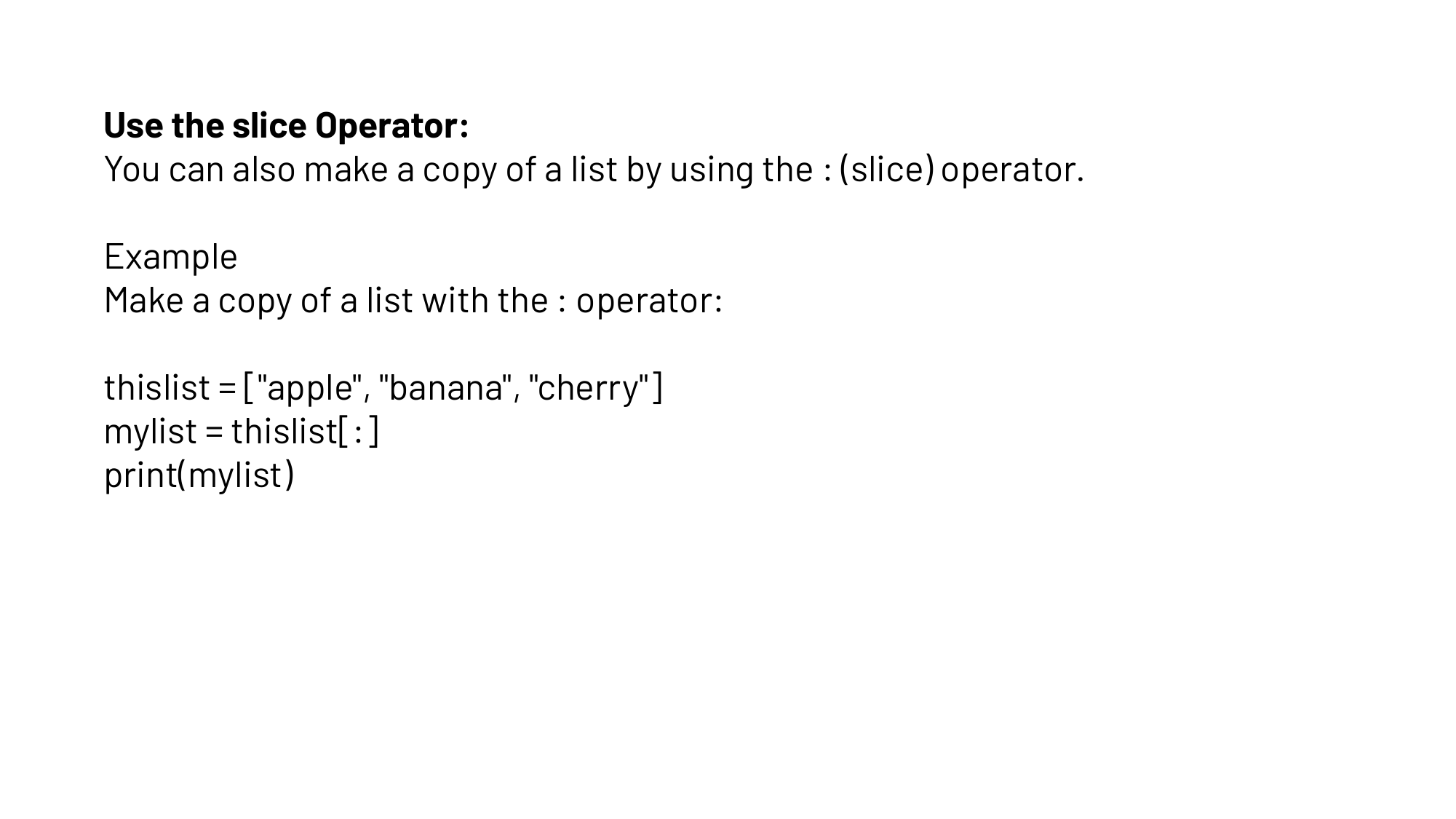

Use the slice Operator:
You can also make a copy of a list by using the : (slice) operator.

Example
Make a copy of a list with the : operator:

thislist = ["apple", "banana", "cherry"]
mylist = thislist[:]
print(mylist)